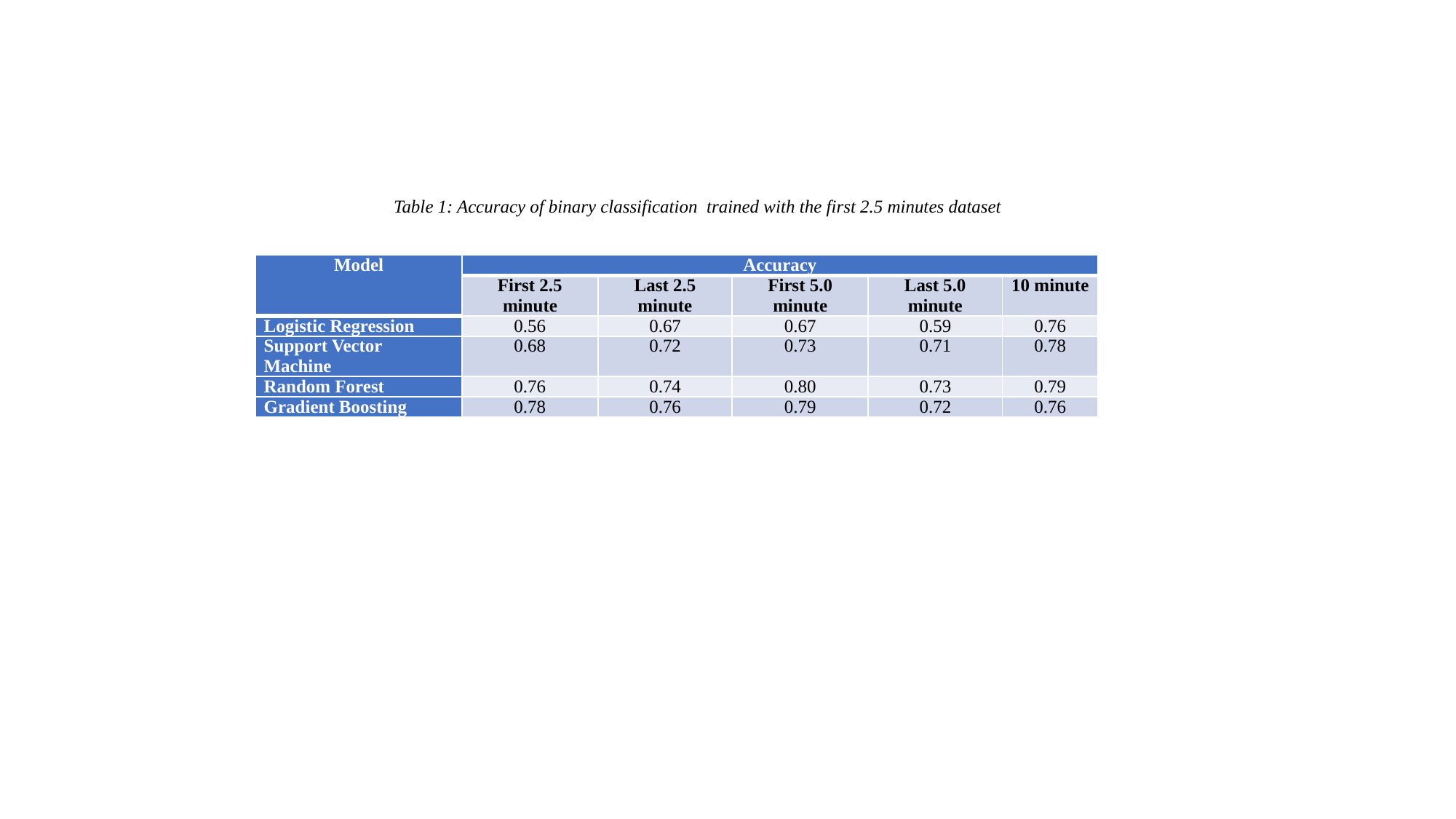

Table 1: Accuracy of binary classification  trained with the first 2.5 minutes dataset

| Model | Accuracy |  |  |  |  |
| --- | --- | --- | --- | --- | --- |
|  | First 2.5 minute | Last 2.5 minute | First 5.0 minute | Last 5.0 minute | 10 minute |
| Logistic Regression | 0.56 | 0.67 | 0.67 | 0.59 | 0.76 |
| Support Vector Machine | 0.68 | 0.72 | 0.73 | 0.71 | 0.78 |
| Random Forest | 0.76 | 0.74 | 0.80 | 0.73 | 0.79 |
| Gradient Boosting | 0.78 | 0.76 | 0.79 | 0.72 | 0.76 |